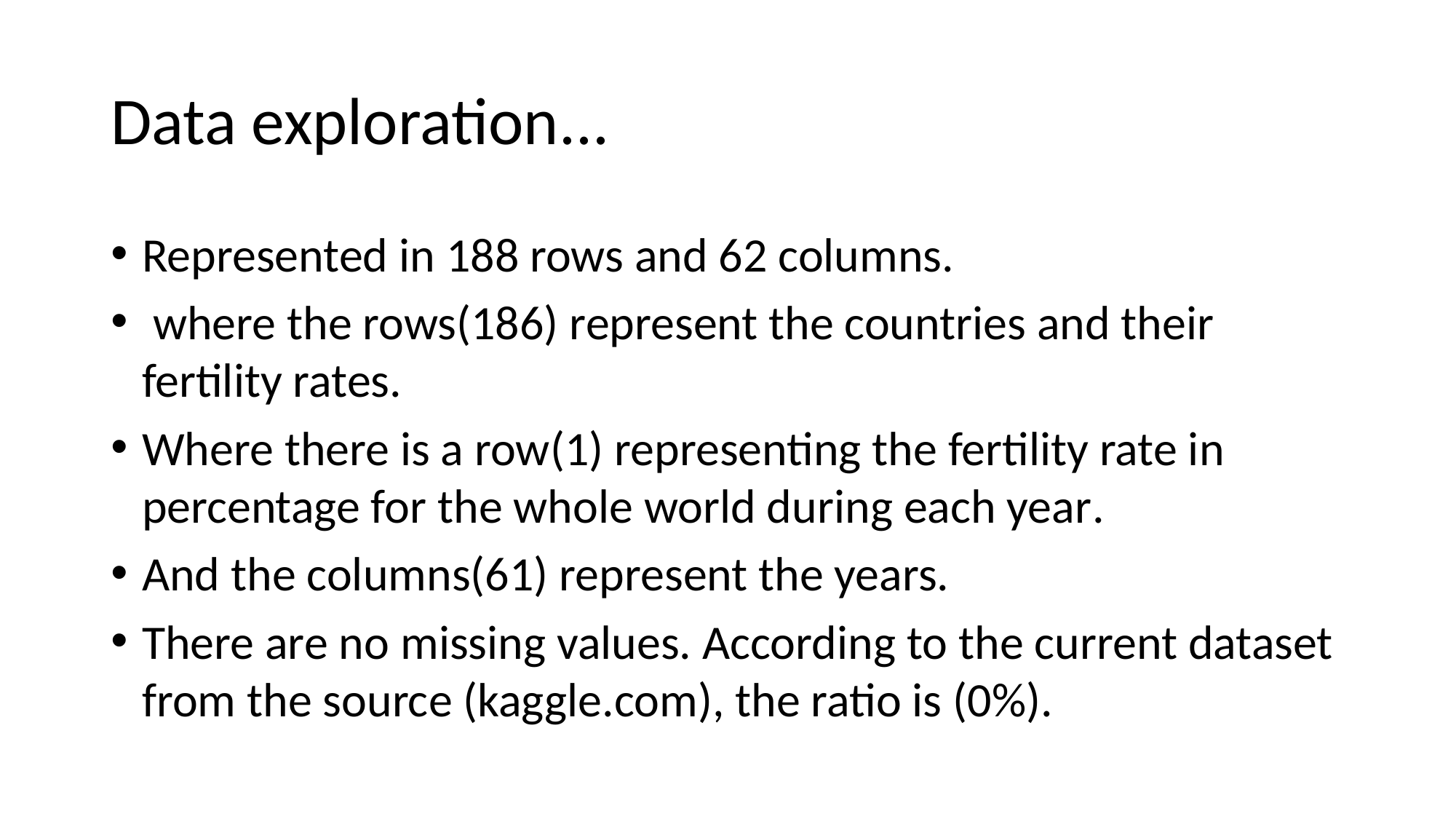

# Data exploration...
Represented in 188 rows and 62 columns.
 where the rows(186) represent the countries and their fertility rates.
Where there is a row(1) representing the fertility rate in percentage for the whole world during each year.
And the columns(61) represent the years.
There are no missing values. According to the current dataset from the source (kaggle.com), the ratio is (0%).

8